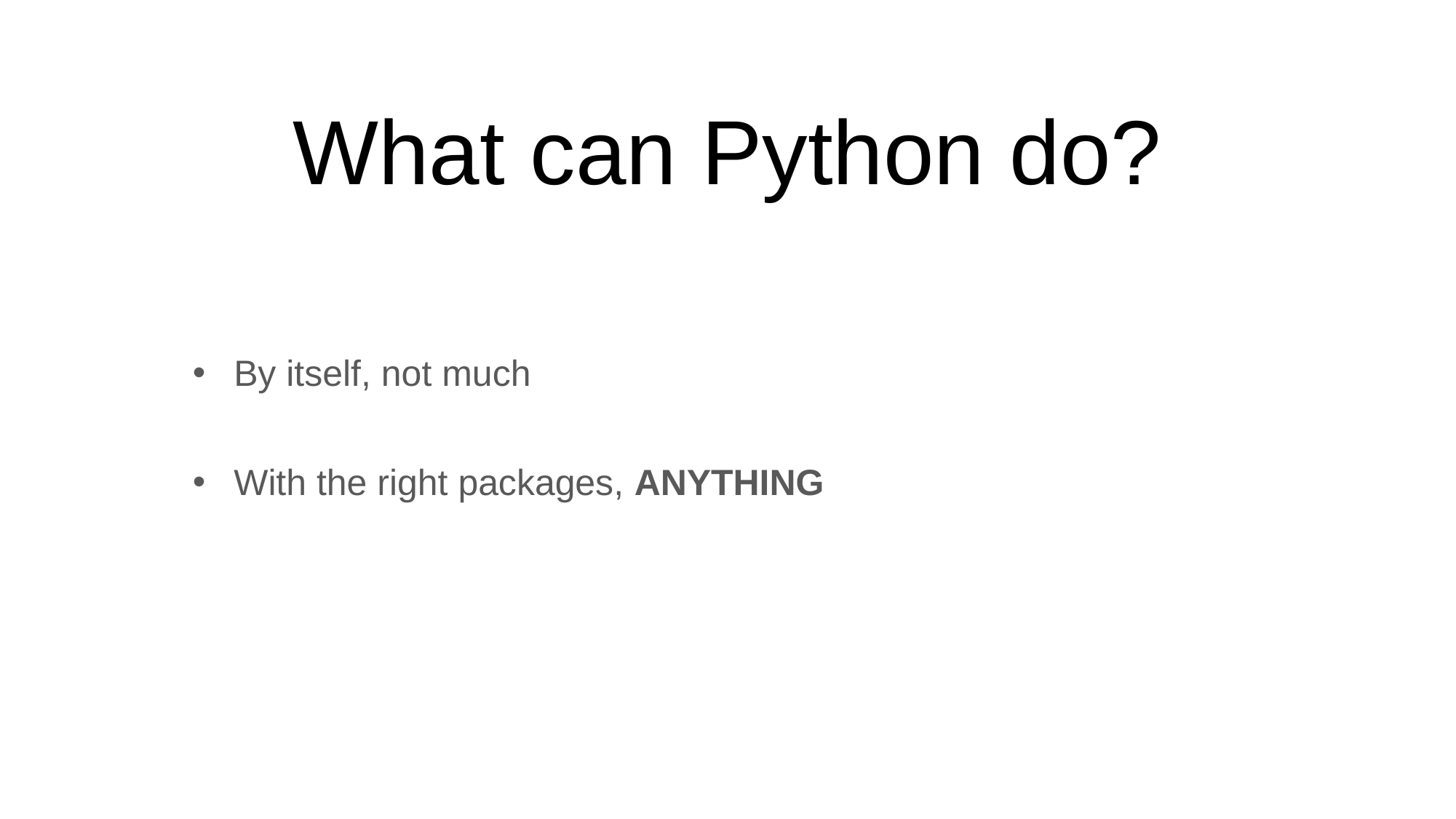

# What can Python do?
By itself, not much

With the right packages, ANYTHING